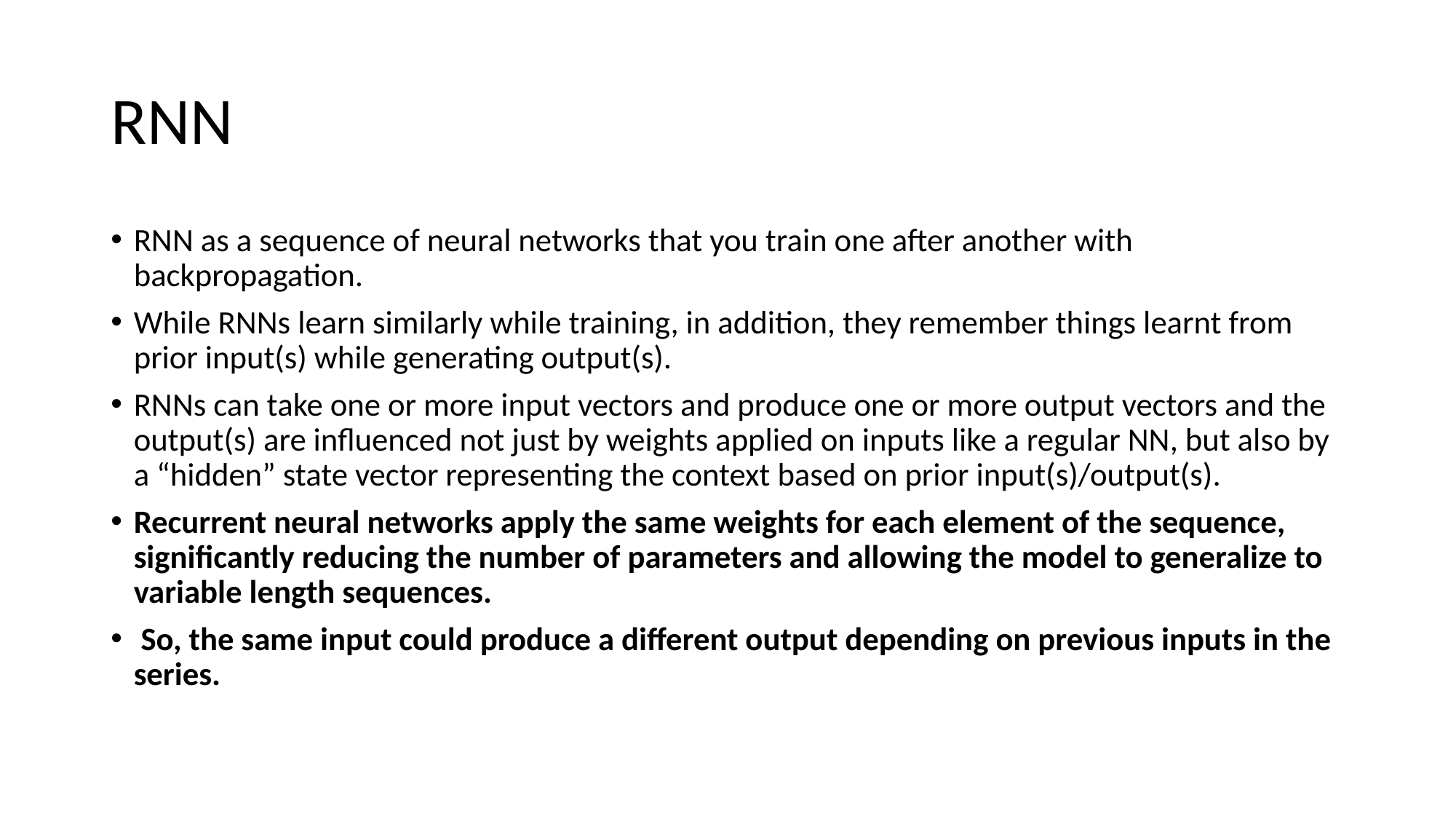

# RNN
RNN as a sequence of neural networks that you train one after another with backpropagation.
While RNNs learn similarly while training, in addition, they remember things learnt from prior input(s) while generating output(s).
RNNs can take one or more input vectors and produce one or more output vectors and the output(s) are influenced not just by weights applied on inputs like a regular NN, but also by a “hidden” state vector representing the context based on prior input(s)/output(s).
Recurrent neural networks apply the same weights for each element of the sequence, significantly reducing the number of parameters and allowing the model to generalize to variable length sequences.
 So, the same input could produce a different output depending on previous inputs in the series.